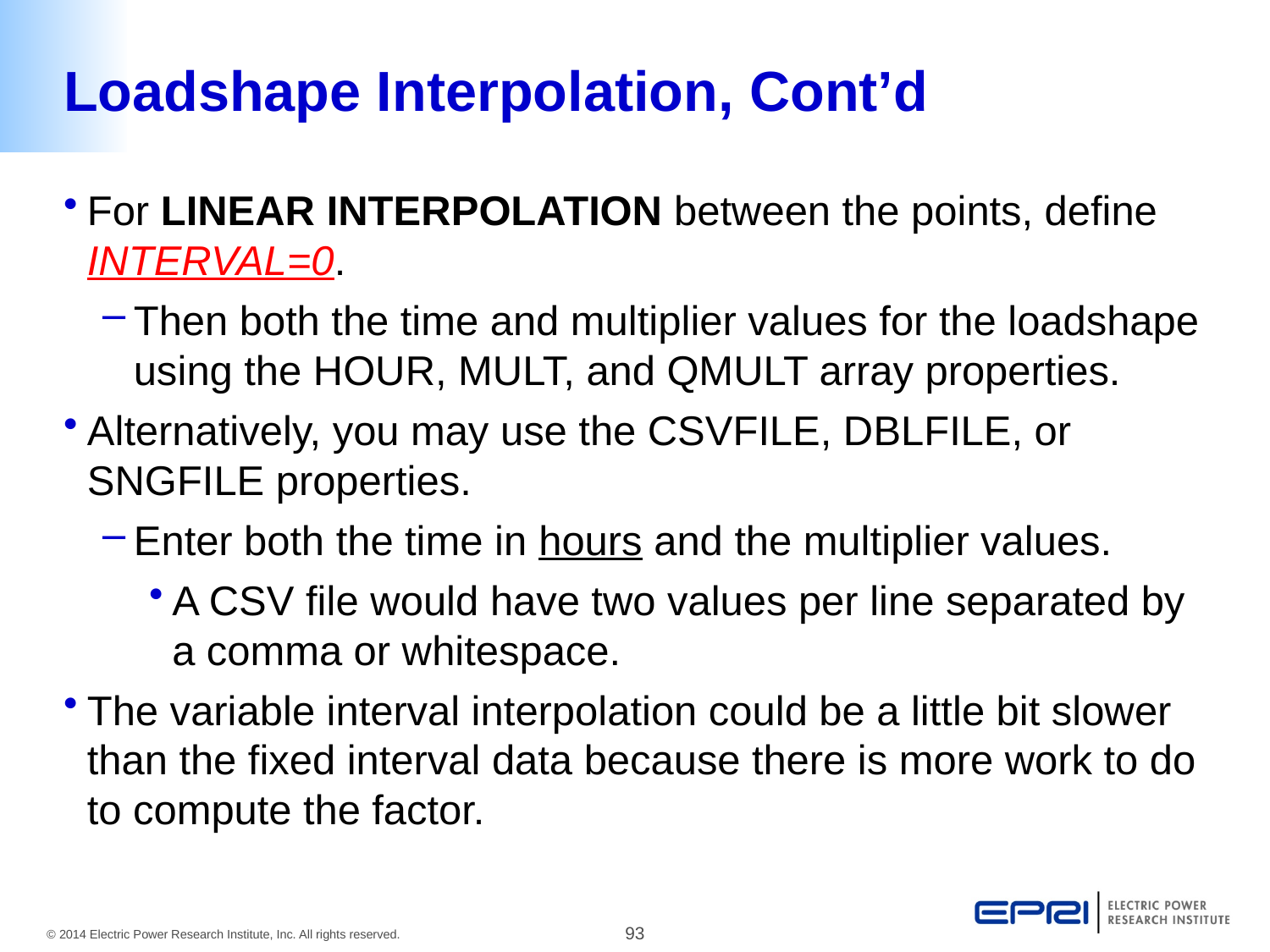

# Loadshape Interpolation, Cont’d
For LINEAR INTERPOLATION between the points, define INTERVAL=0.
Then both the time and multiplier values for the loadshape using the HOUR, MULT, and QMULT array properties.
Alternatively, you may use the CSVFILE, DBLFILE, or SNGFILE properties.
Enter both the time in hours and the multiplier values.
A CSV file would have two values per line separated by a comma or whitespace.
The variable interval interpolation could be a little bit slower than the fixed interval data because there is more work to do to compute the factor.